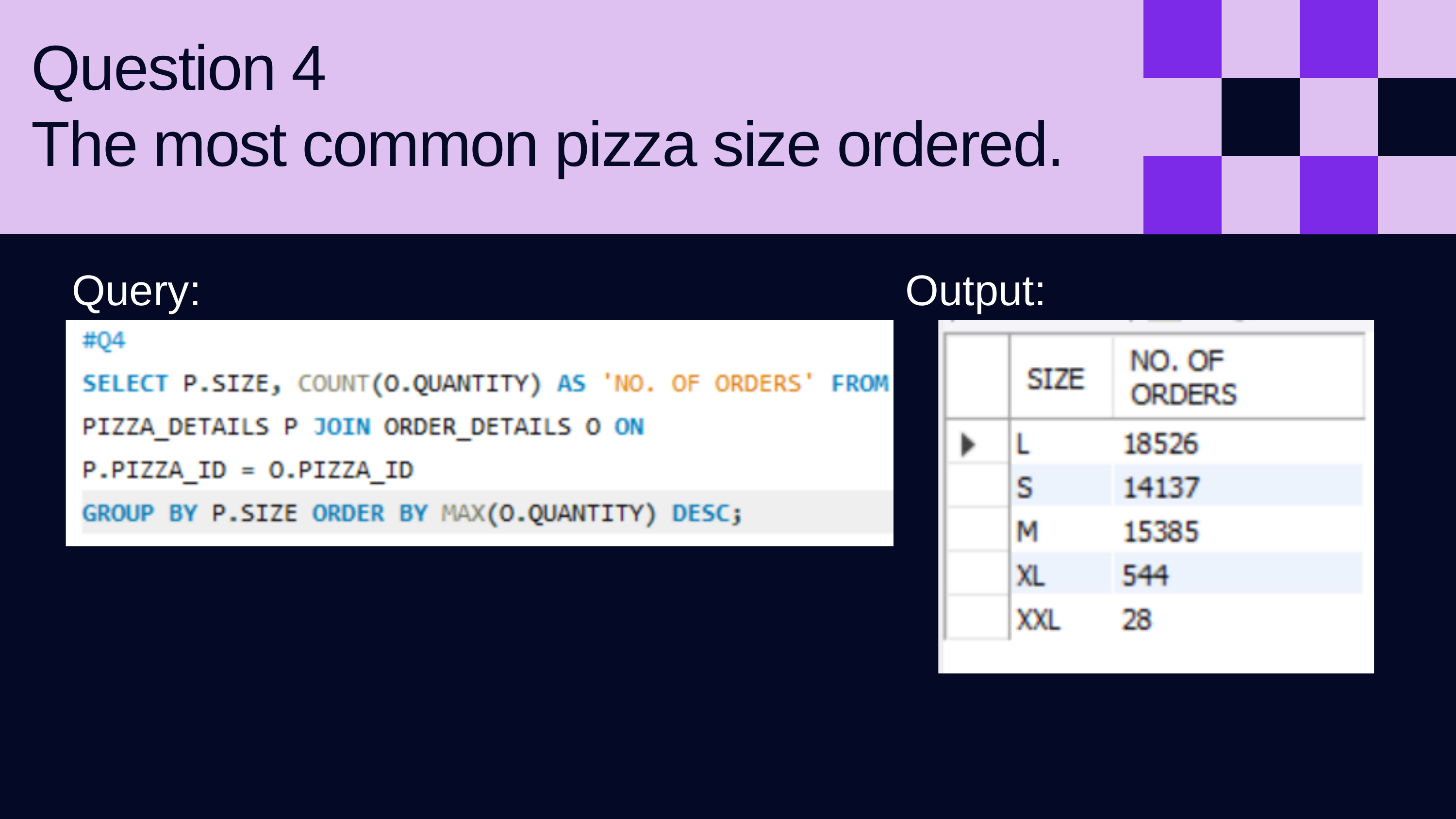

Question 4
The most common pizza size ordered.

Query:
Output: